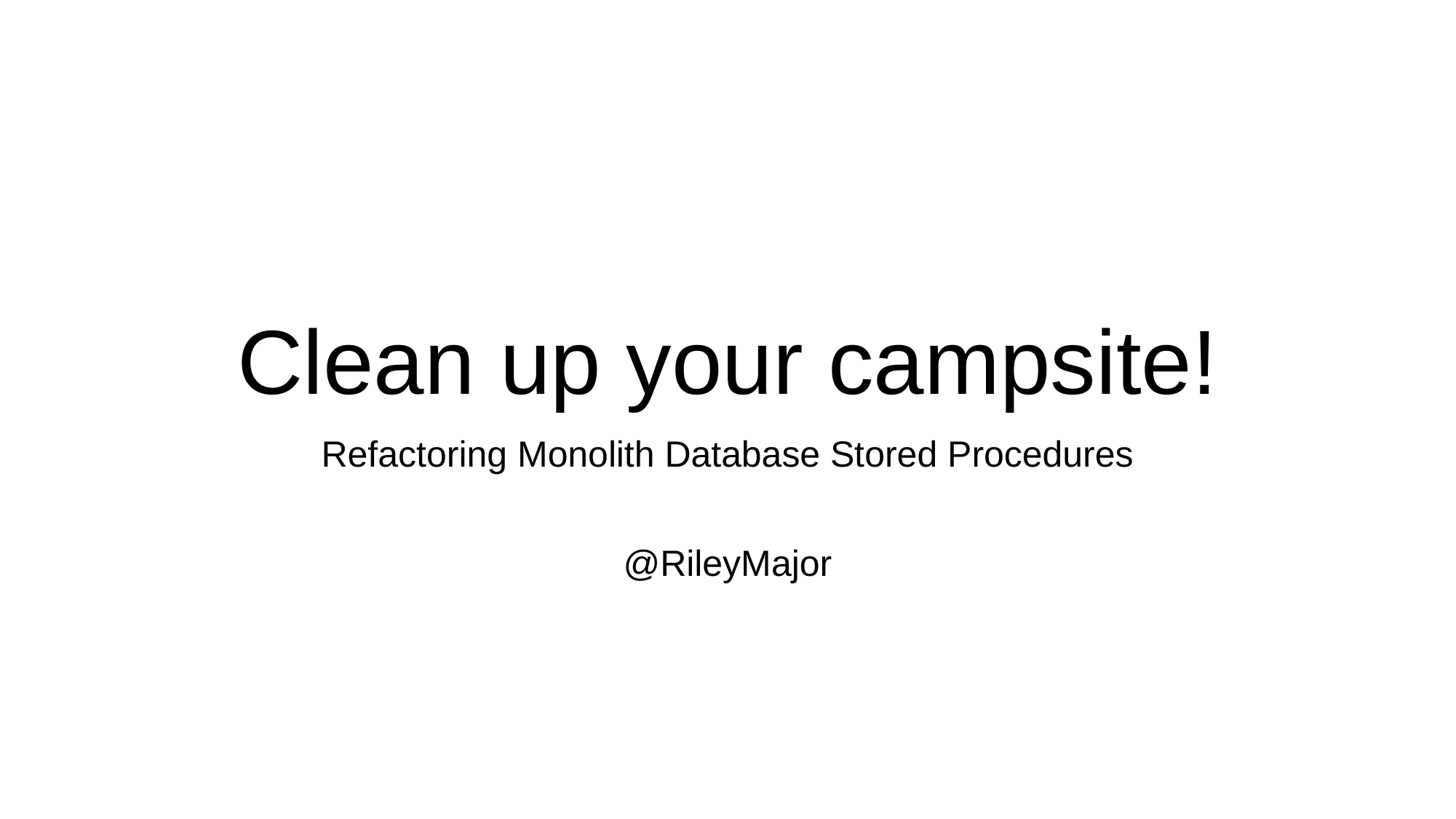

# Clean up your campsite!
Refactoring Monolith Database Stored Procedures

@RileyMajor